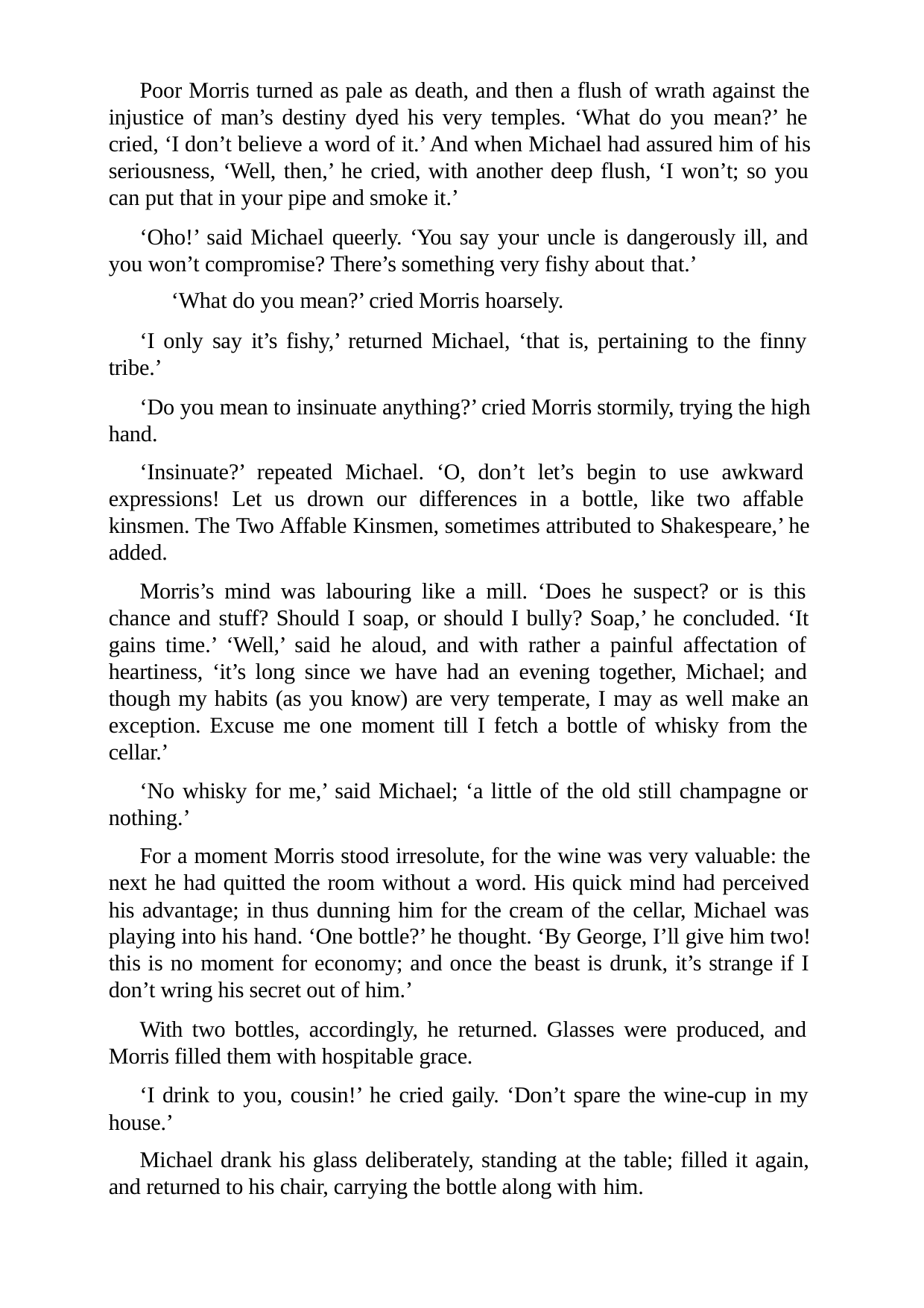

Poor Morris turned as pale as death, and then a flush of wrath against the  injustice of man’s destiny dyed his very temples. ‘What do you mean?’ he  cried, ‘I don’t believe a word of it.’ And when Michael had assured him of his  seriousness, ‘Well, then,’ he cried, with another deep flush, ‘I won’t; so you  can put that in your pipe and smoke it.’
‘Oho!’ said Michael queerly. ‘You say your uncle is dangerously ill, and  you won’t compromise? There’s something very fishy about that.’
‘What do you mean?’ cried Morris hoarsely.
‘I only say it’s fishy,’ returned Michael, ‘that is, pertaining to the finny  tribe.’
‘Do you mean to insinuate anything?’ cried Morris stormily, trying the high  hand.
‘Insinuate?’ repeated Michael. ‘O, don’t let’s begin to use awkward  expressions! Let us drown our differences in a bottle, like two affable  kinsmen. The Two Affable Kinsmen, sometimes attributed to Shakespeare,’ he  added.
Morris’s mind was labouring like a mill. ‘Does he suspect? or is this  chance and stuff? Should I soap, or should I bully? Soap,’ he concluded. ‘It  gains time.’ ‘Well,’ said he aloud, and with rather a painful affectation of  heartiness, ‘it’s long since we have had an evening together, Michael; and  though my habits (as you know) are very temperate, I may as well make an  exception. Excuse me one moment till I fetch a bottle of whisky from the  cellar.’
‘No whisky for me,’ said Michael; ‘a little of the old still champagne or  nothing.’
For a moment Morris stood irresolute, for the wine was very valuable: the  next he had quitted the room without a word. His quick mind had perceived  his advantage; in thus dunning him for the cream of the cellar, Michael was  playing into his hand. ‘One bottle?’ he thought. ‘By George, I’ll give him two!  this is no moment for economy; and once the beast is drunk, it’s strange if I  don’t wring his secret out of him.’
With two bottles, accordingly, he returned. Glasses were produced, and  Morris filled them with hospitable grace.
‘I drink to you, cousin!’ he cried gaily. ‘Don’t spare the wine-cup in my  house.’
Michael drank his glass deliberately, standing at the table; filled it again,  and returned to his chair, carrying the bottle along with him.